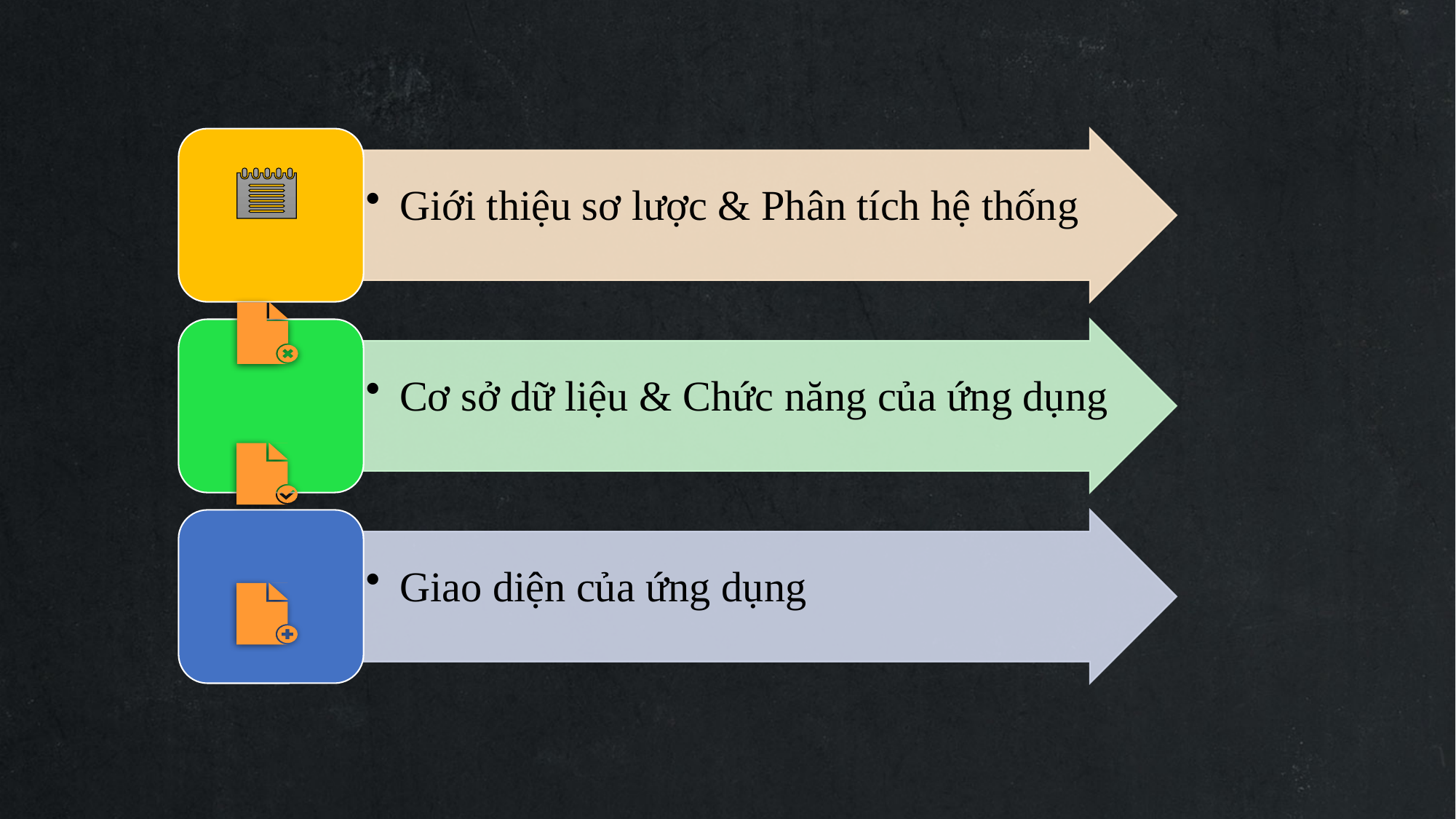

Giới thiệu sơ lược & Phân tích hệ thống

Cơ sở dữ liệu & Chức năng của ứng dụng

Giao diện của ứng dụng